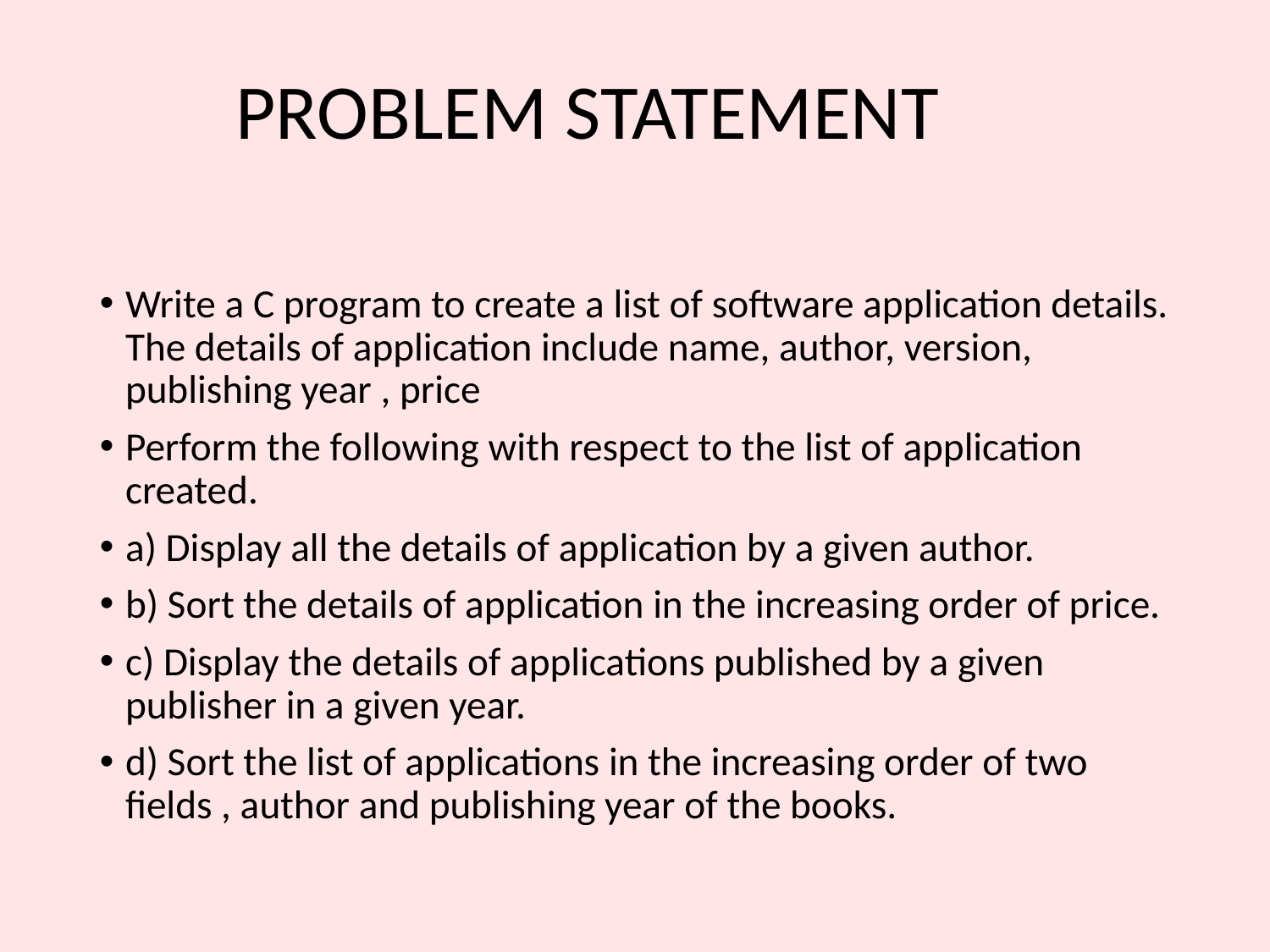

PROBLEM STATEMENT
Write a C program to create a list of software application details. The details of application include name, author, version, publishing year , price
Perform the following with respect to the list of application created.
a) Display all the details of application by a given author.
b) Sort the details of application in the increasing order of price.
c) Display the details of applications published by a given publisher in a given year.
d) Sort the list of applications in the increasing order of two fields , author and publishing year of the books.